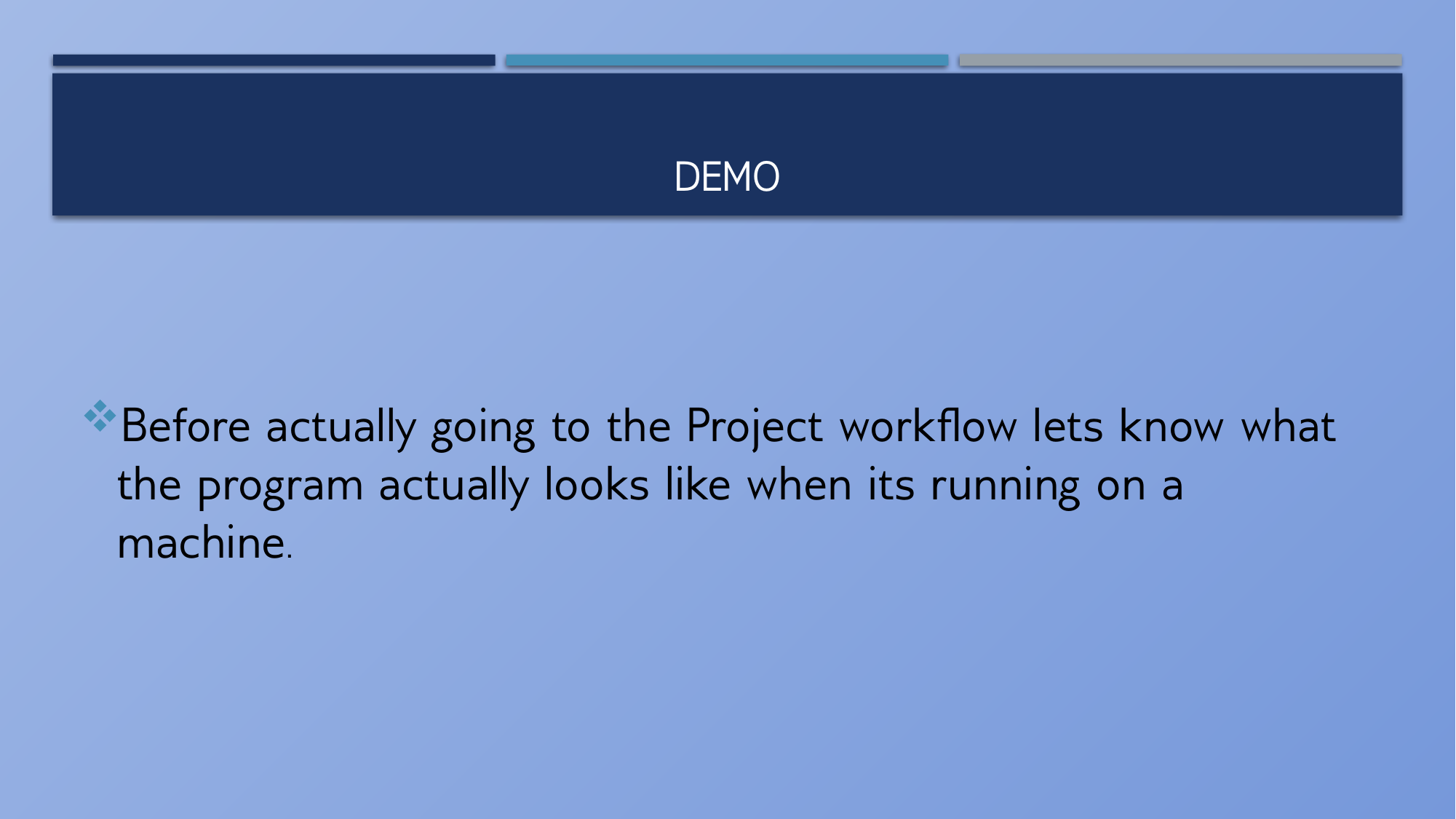

# demo
Before actually going to the Project workflow lets know what the program actually looks like when its running on a machine.